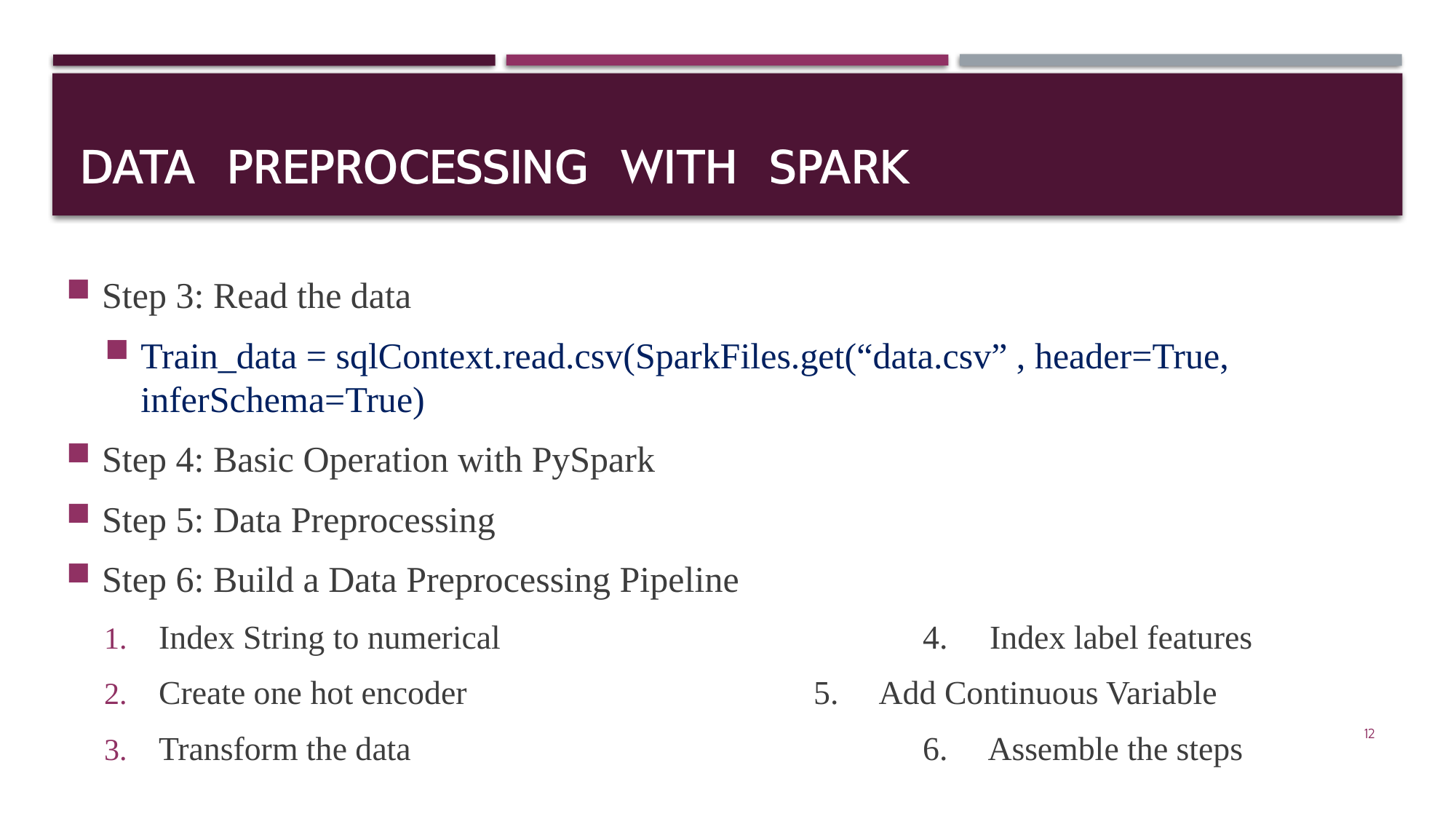

# DATA  PREPROCESSING  With  SPARK
Step 3: Read the data
Train_data = sqlContext.read.csv(SparkFiles.get(“data.csv” , header=True, inferSchema=True)
Step 4: Basic Operation with PySpark
Step 5: Data Preprocessing
Step 6: Build a Data Preprocessing Pipeline
Index String to numerical				4.     Index label features
Create one hot encoder				5.     Add Continuous Variable
Transform the data					6.     Assemble the steps
12